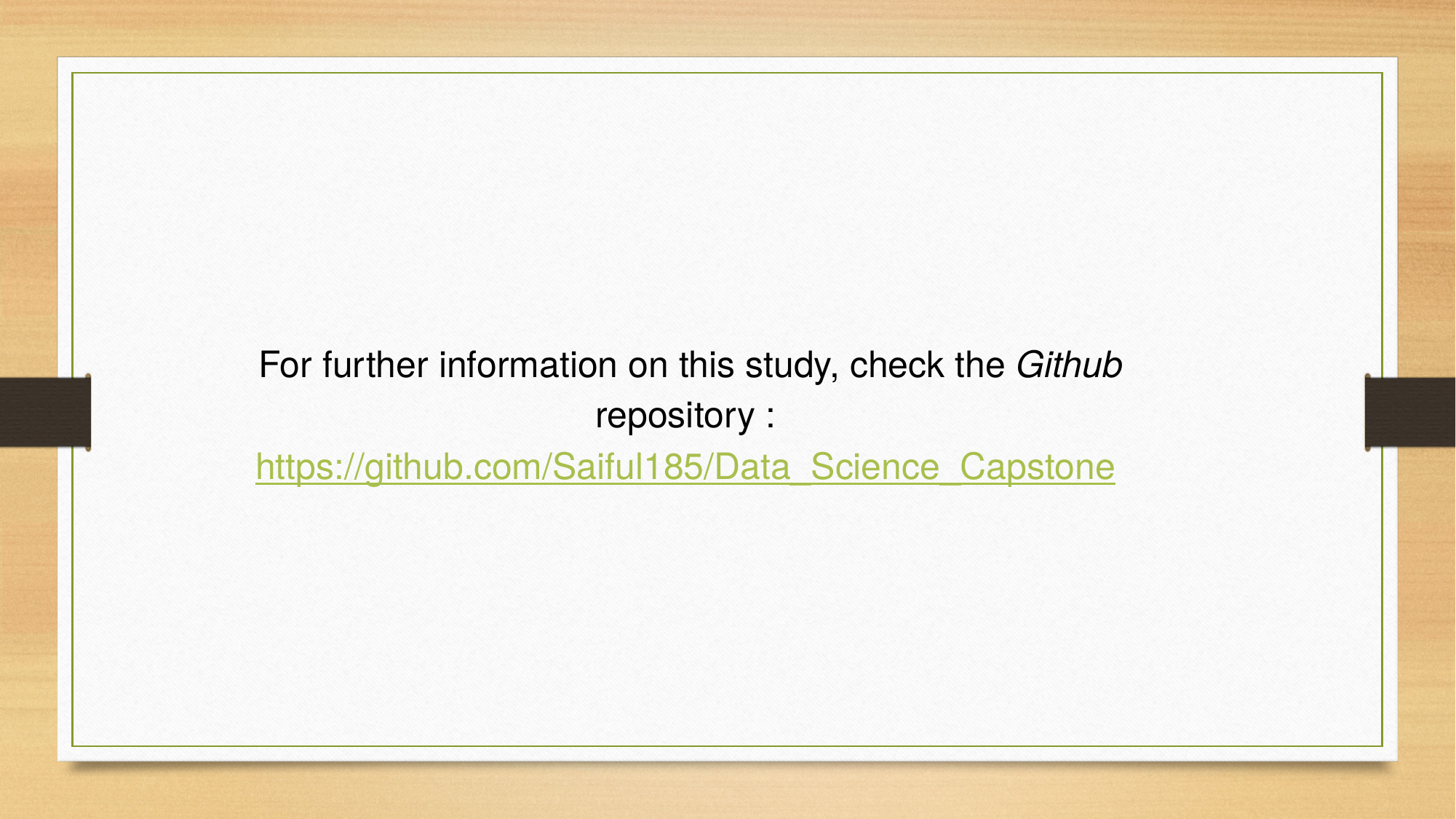

For further information on this study, check the Github repository : https://github.com/Saiful185/Data_Science_Capstone